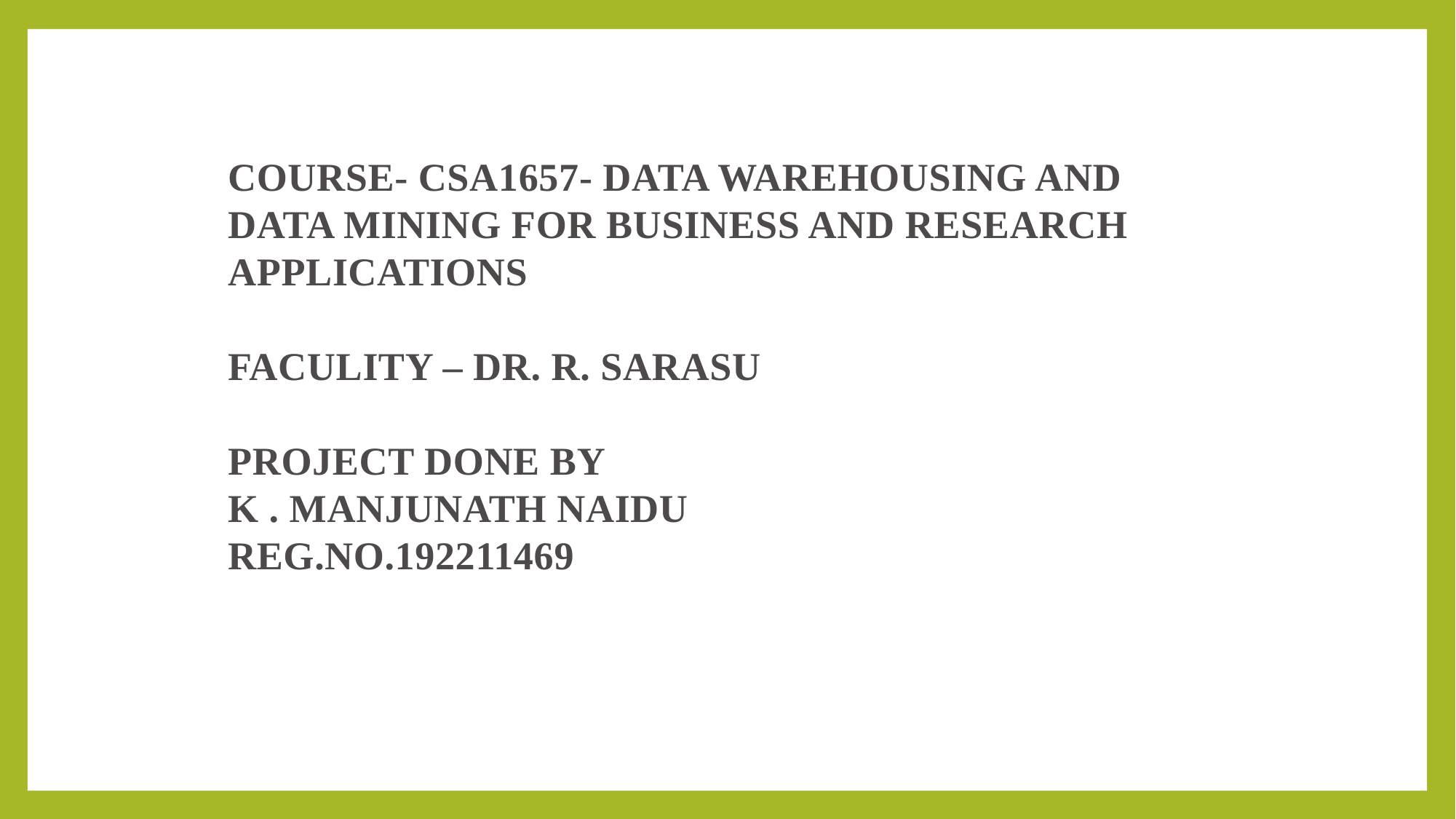

COURSE- CSA1657- DATA WAREHOUSING AND DATA MINING FOR BUSINESS AND RESEARCH APPLICATIONS

FACULITY – DR. R. SARASU

PROJECT DONE BY
K . MANJUNATH NAIDU
REG.NO.192211469